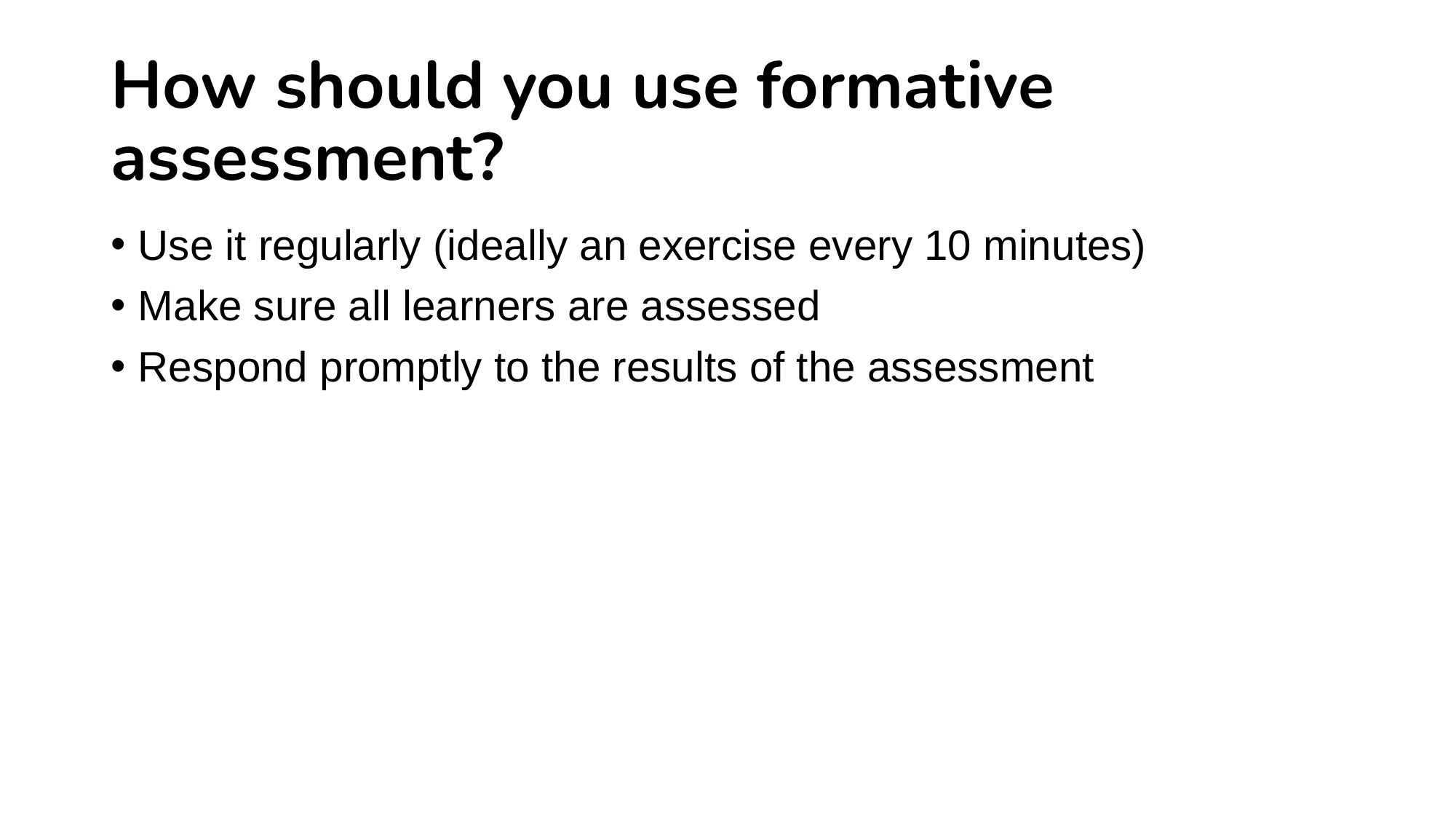

# How should you use formative assessment?
Use it regularly (ideally an exercise every 10 minutes)
Make sure all learners are assessed
Respond promptly to the results of the assessment